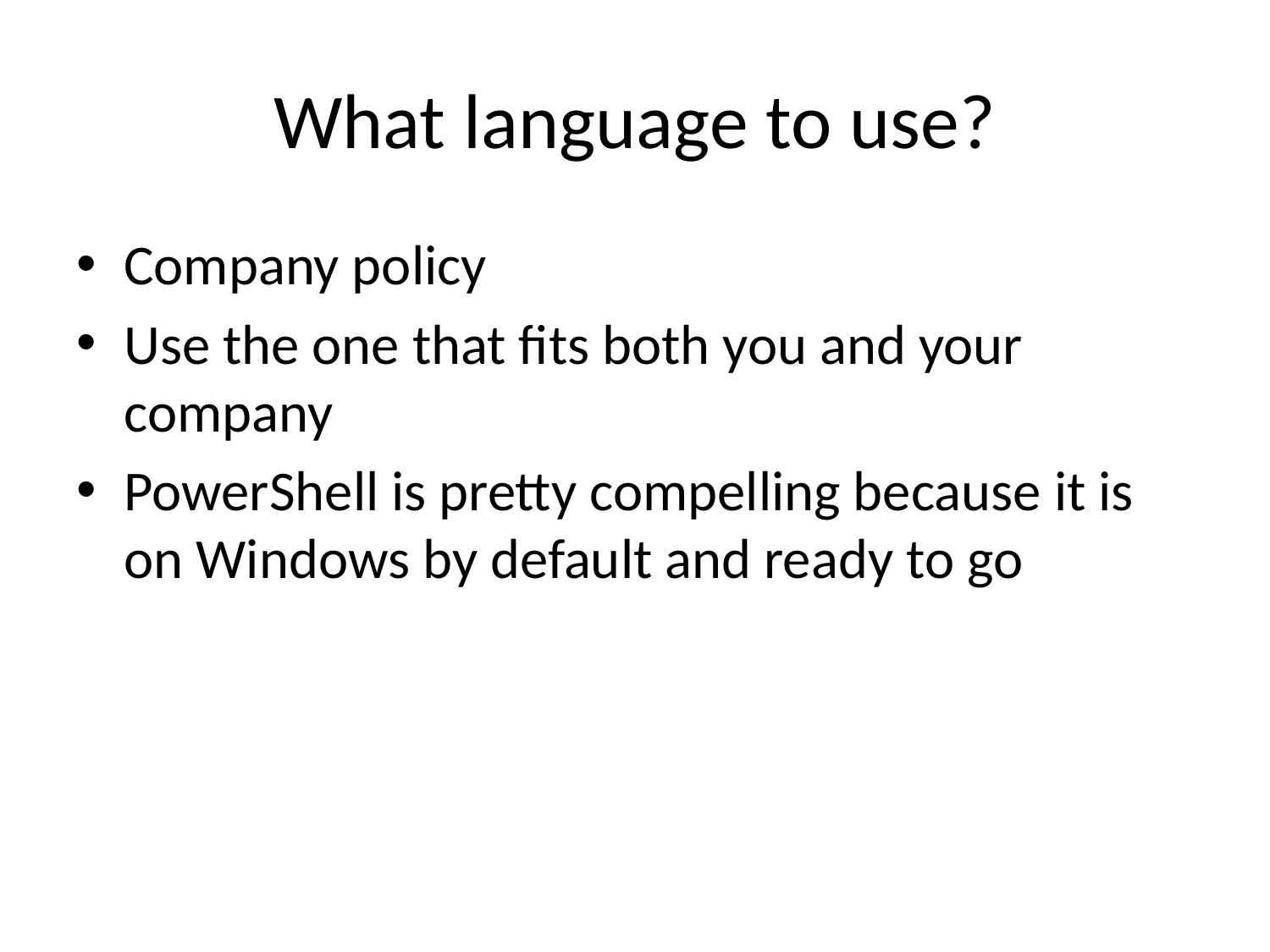

# What language to use?
Company policy
Use the one that fits both you and your company
PowerShell is pretty compelling because it is on Windows by default and ready to go